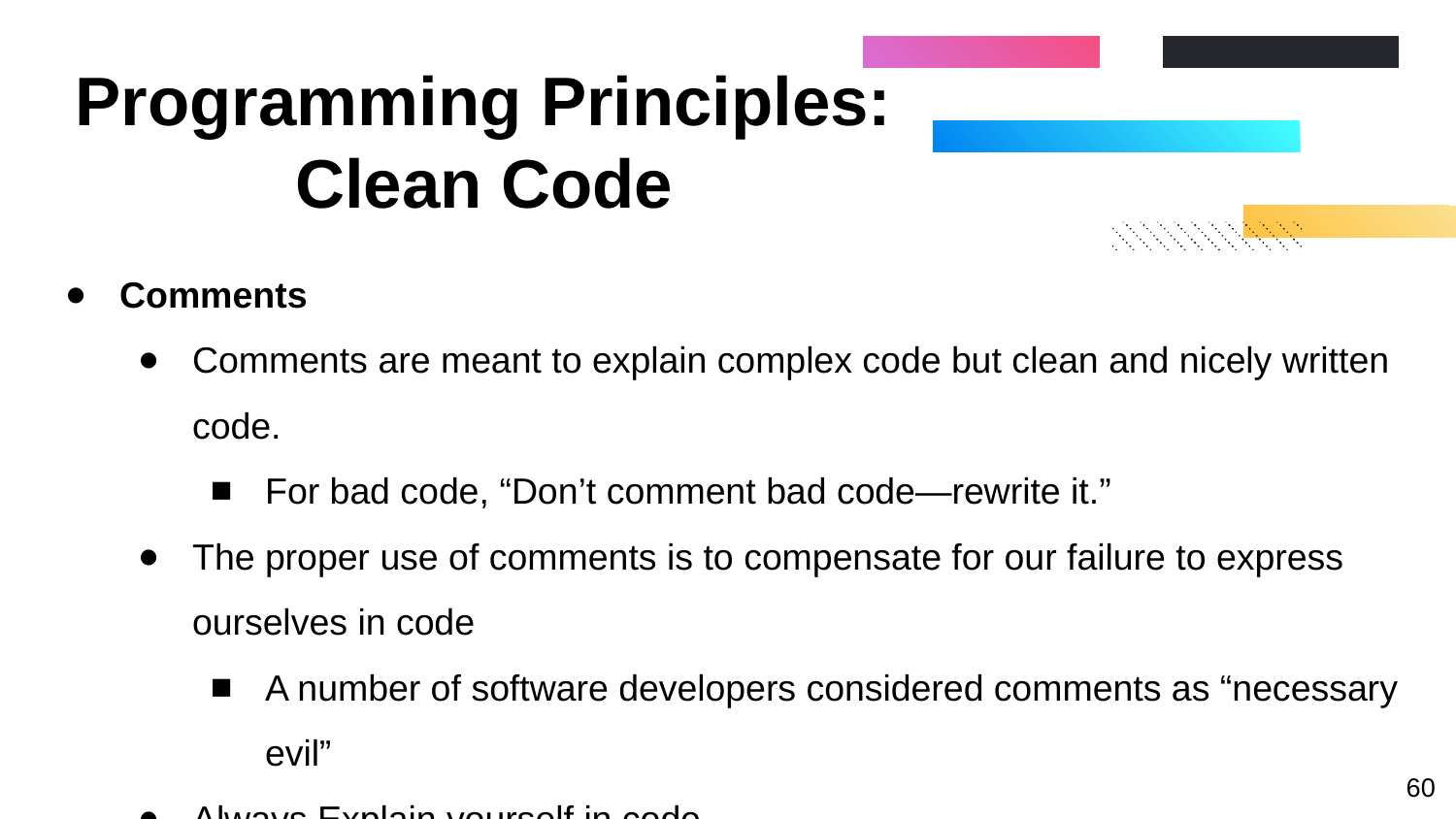

# Programming Principles: Clean Code
Comments
Comments are meant to explain complex code but clean and nicely written code.
For bad code, “Don’t comment bad code—rewrite it.”
The proper use of comments is to compensate for our failure to express ourselves in code
A number of software developers considered comments as “necessary evil”
Always Explain yourself in code
60